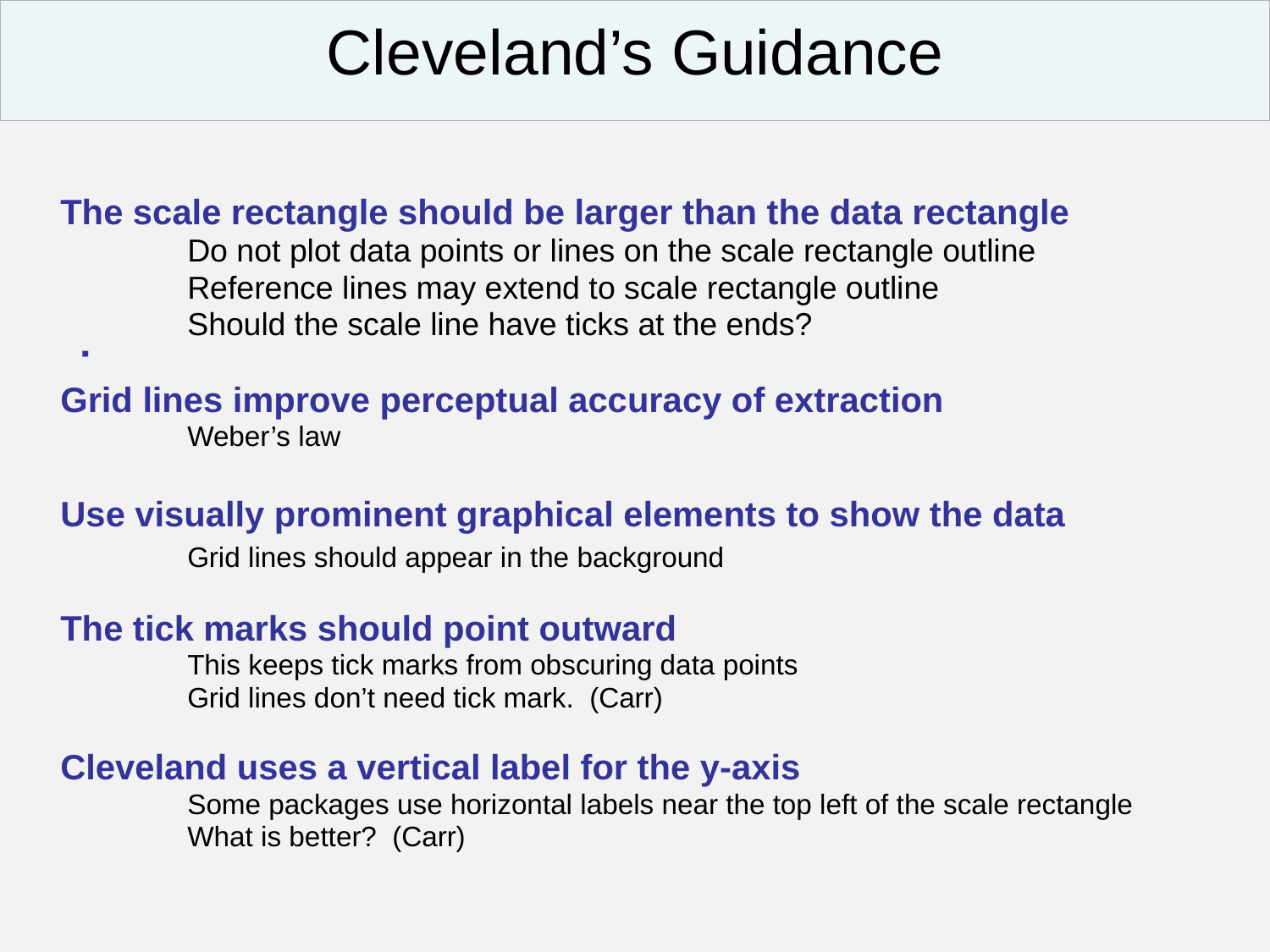

Cleveland’s Guidance

	The scale rectangle should be larger than the data rectangle
		Do not plot data points or lines on the scale rectangle outline
		Reference lines may extend to scale rectangle outline
		Should the scale line have ticks at the ends?

	Grid lines improve perceptual accuracy of extraction
		Weber’s law

	Use visually prominent graphical elements to show the data
		Grid lines should appear in the background

	The tick marks should point outward
		This keeps tick marks from obscuring data points
		Grid lines don’t need tick mark.  (Carr)

	Cleveland uses a vertical label for the y-axis
		Some packages use horizontal labels near the top left of the scale rectangle
		What is better?  (Carr)